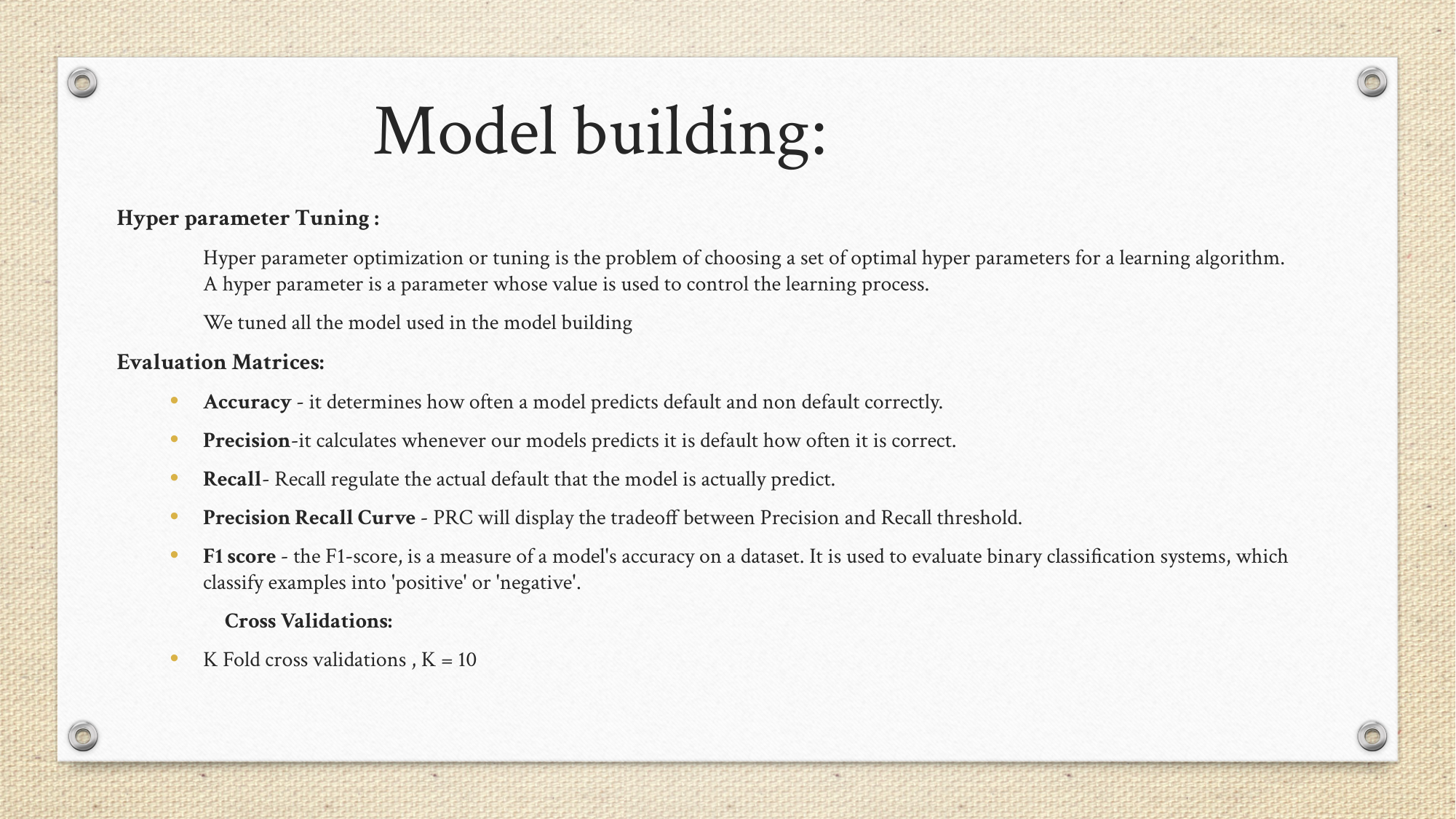

Model building:
Hyper parameter Tuning :
Hyper parameter optimization or tuning is the problem of choosing a set of optimal hyper parameters for a learning algorithm. A hyper parameter is a parameter whose value is used to control the learning process.
We tuned all the model used in the model building
Evaluation Matrices:
Accuracy - it determines how often a model predicts default and non default correctly.
Precision-it calculates whenever our models predicts it is default how often it is correct.
Recall- Recall regulate the actual default that the model is actually predict.
Precision Recall Curve - PRC will display the tradeoff between Precision and Recall threshold.
F1 score - the F1-score, is a measure of a model's accuracy on a dataset. It is used to evaluate binary classification systems, which classify examples into 'positive' or 'negative'.
     Cross Validations:
K Fold cross validations , K = 10